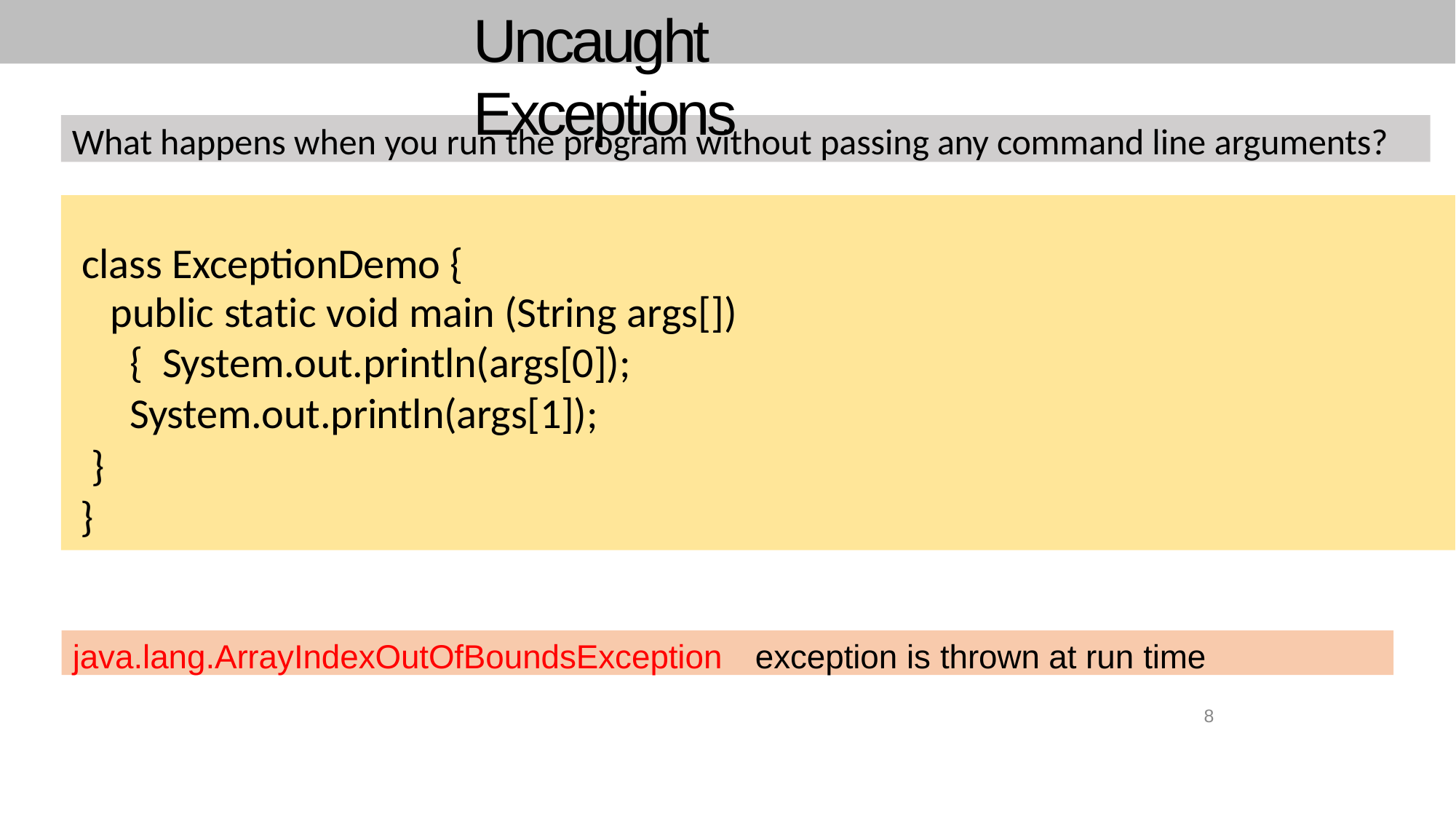

# Uncaught Exceptions
What happens when you run the program without passing any command line arguments?

class ExceptionDemo {
public static void main (String args[])	{  System.out.println(args[0]);  System.out.println(args[1]);
}
}
java.lang.ArrayIndexOutOfBoundsException	exception is thrown at run time
8